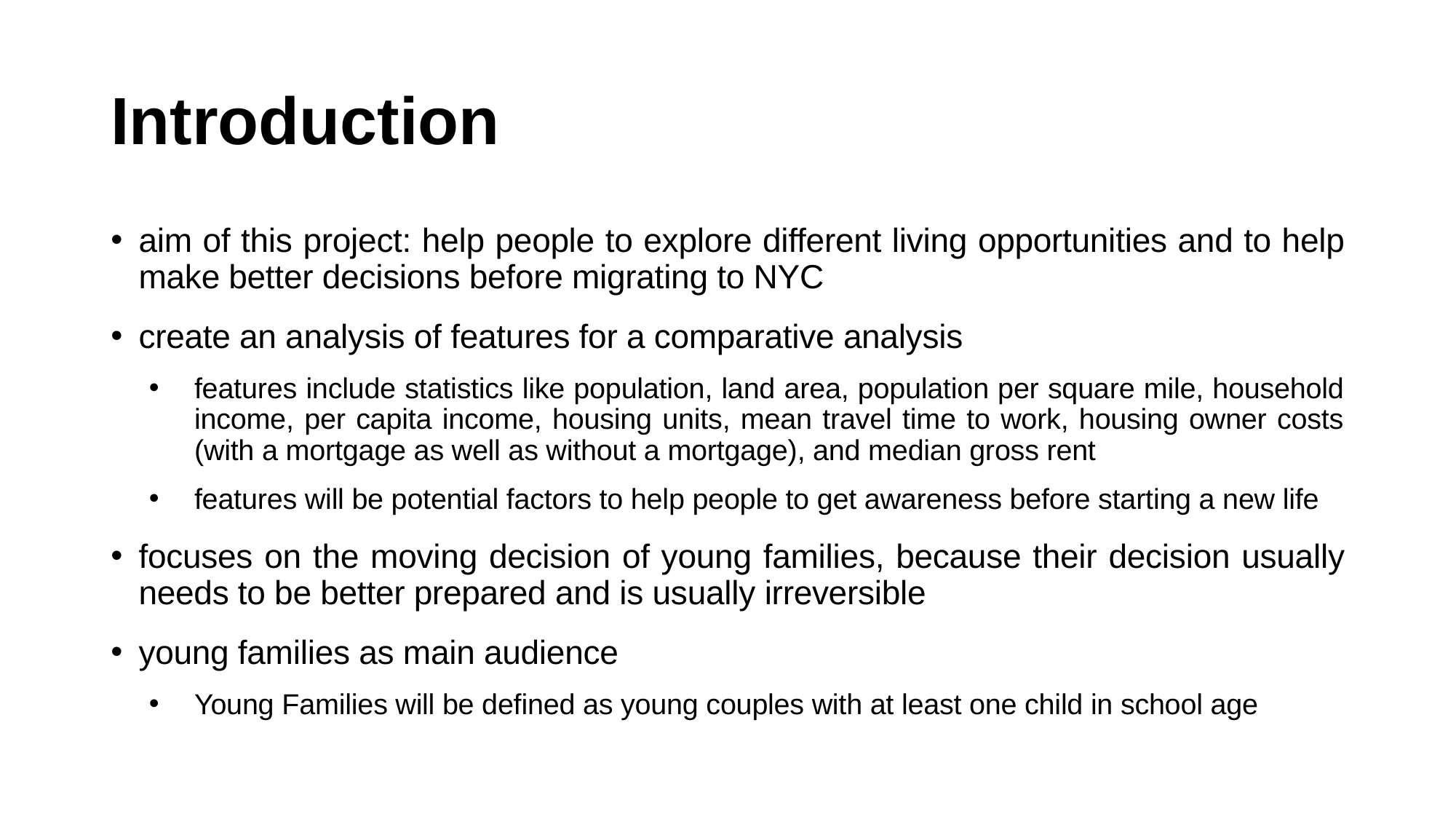

# Introduction
aim of this project: help people to explore different living opportunities and to help make better decisions before migrating to NYC
create an analysis of features for a comparative analysis
features include statistics like population, land area, population per square mile, household income, per capita income, housing units, mean travel time to work, housing owner costs (with a mortgage as well as without a mortgage), and median gross rent
features will be potential factors to help people to get awareness before starting a new life
focuses on the moving decision of young families, because their decision usually needs to be better prepared and is usually irreversible
young families as main audience
Young Families will be defined as young couples with at least one child in school age